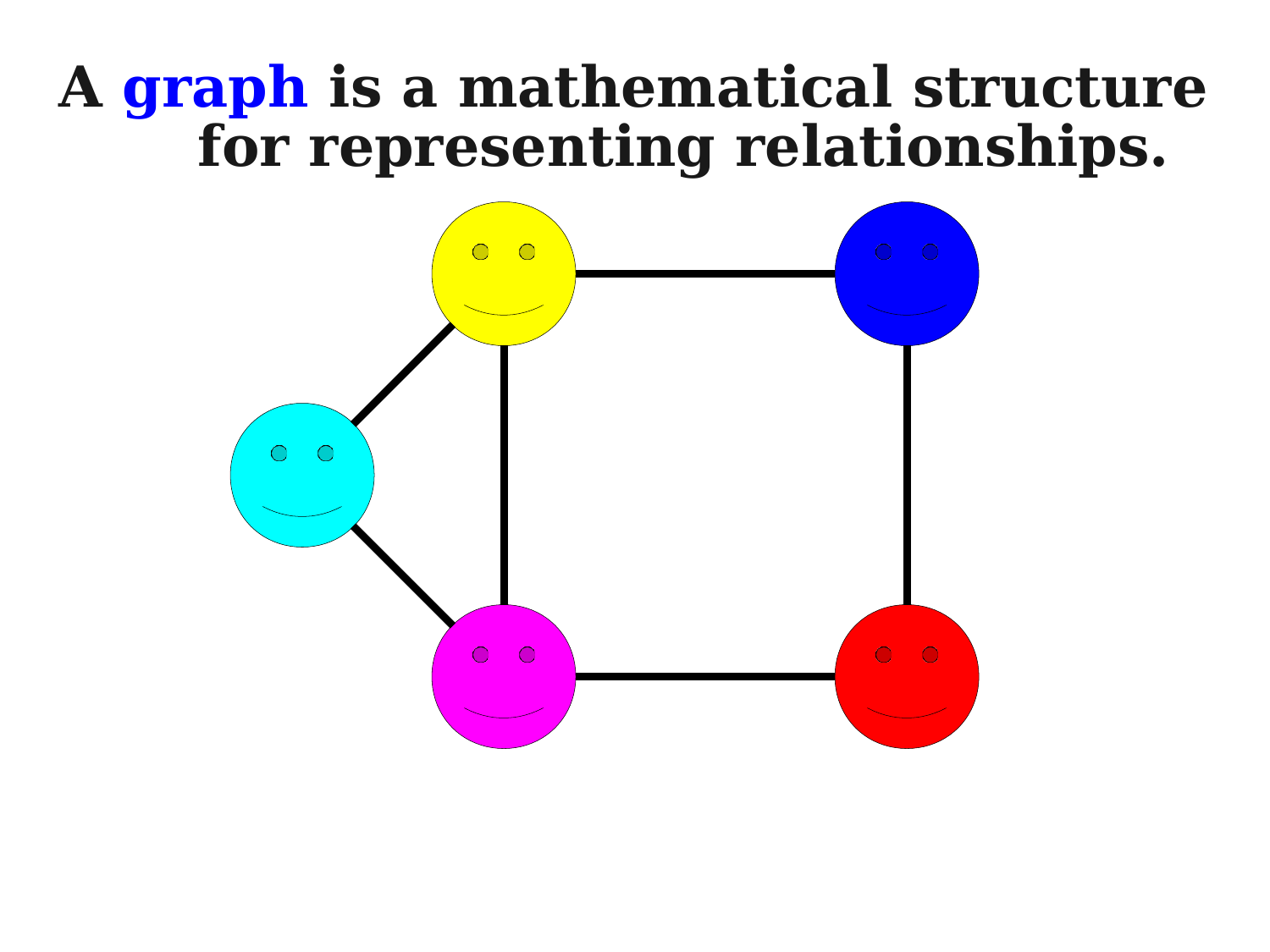

# A graph is a mathematical structure  for representing relationships.